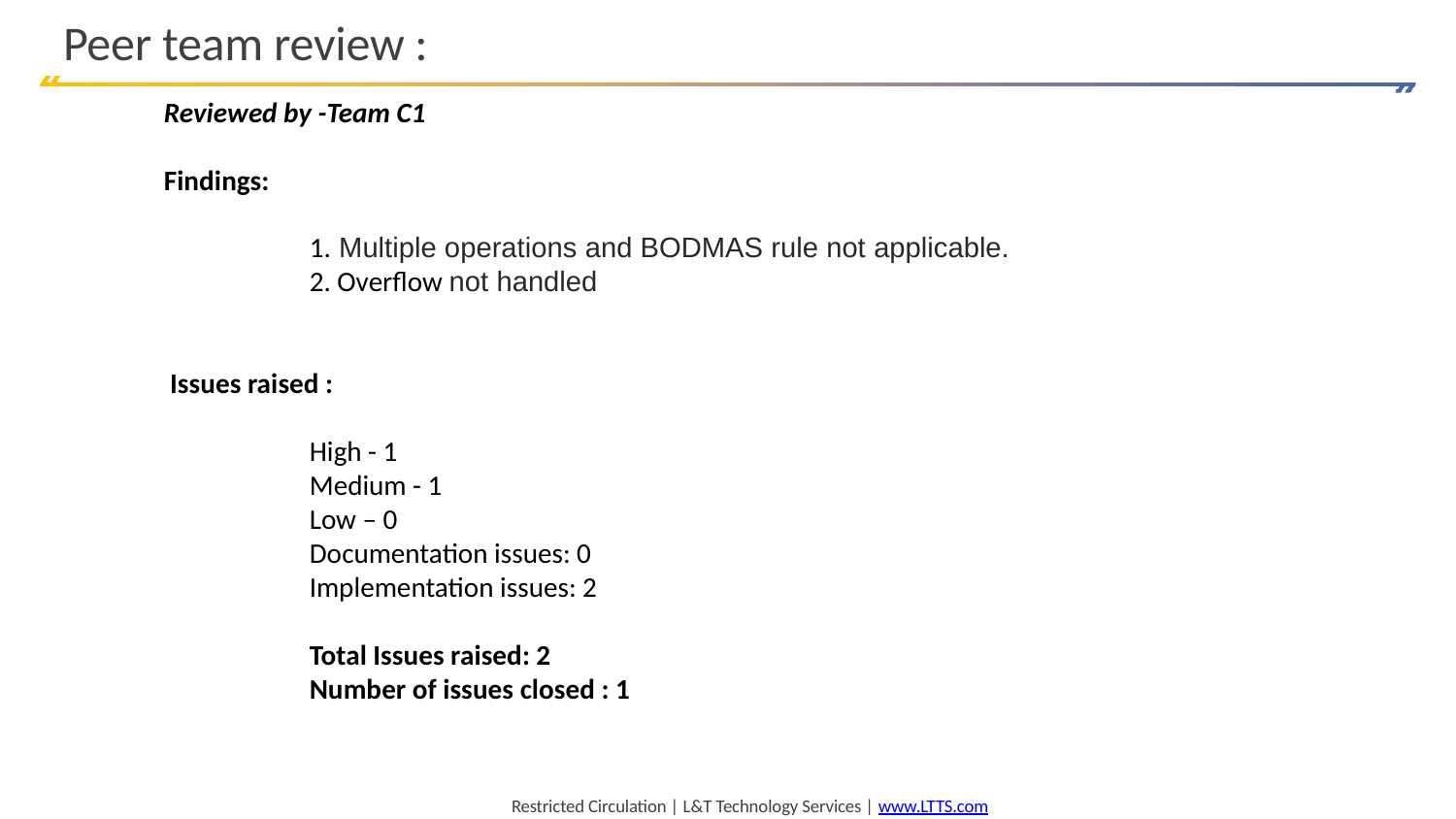

Peer team review :
# Reviewed by -Team C1 Findings: 1. Multiple operations and BODMAS rule not applicable. 2. Overflow not handled Issues raised : High - 1 Medium - 1 Low – 0 Documentation issues: 0 Implementation issues: 2 Total Issues raised: 2 Number of issues closed : 1
Restricted Circulation | L&T Technology Services | www.LTTS.com